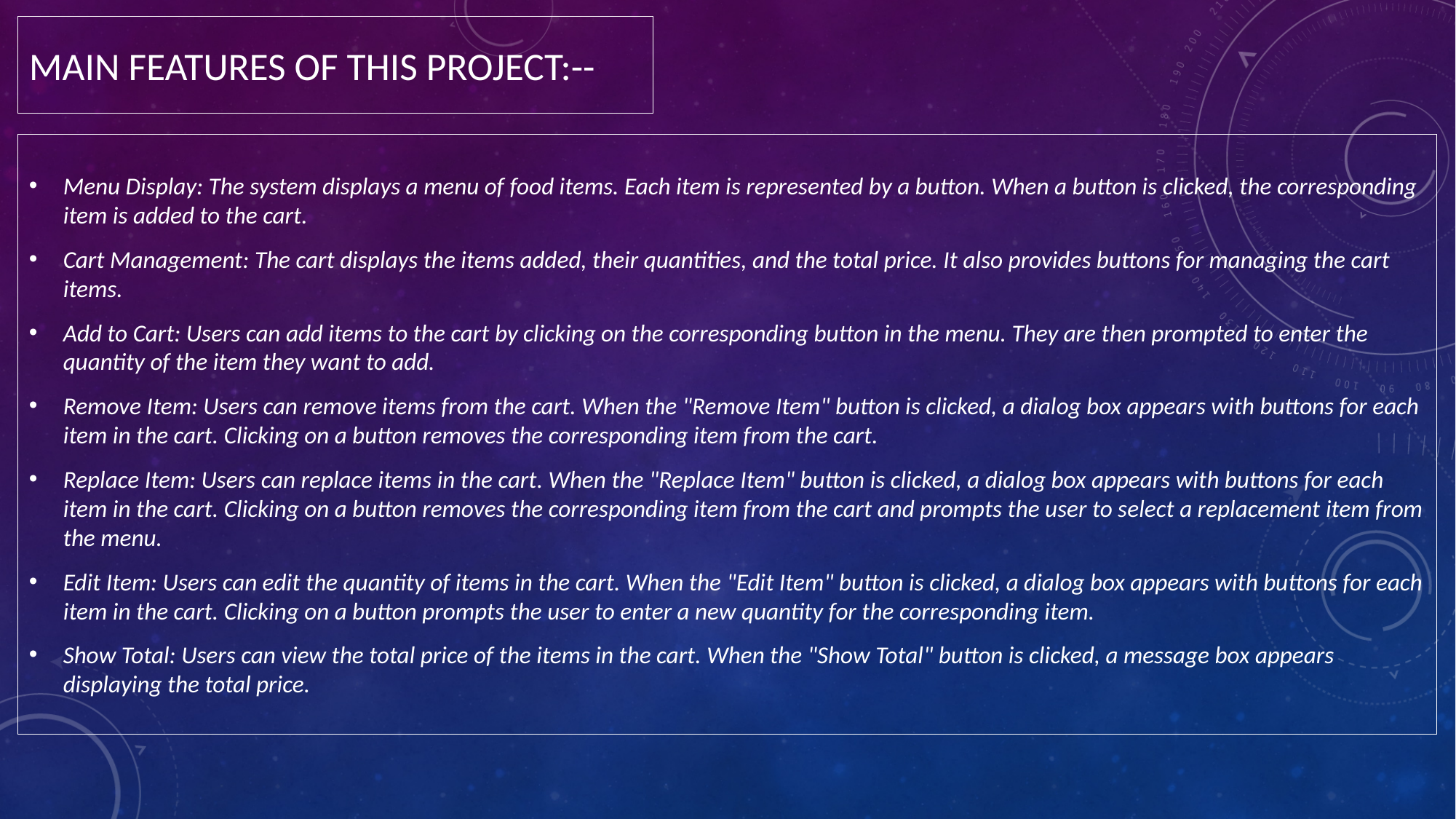

# Main features of this project:--
Menu Display: The system displays a menu of food items. Each item is represented by a button. When a button is clicked, the corresponding item is added to the cart.
Cart Management: The cart displays the items added, their quantities, and the total price. It also provides buttons for managing the cart items.
Add to Cart: Users can add items to the cart by clicking on the corresponding button in the menu. They are then prompted to enter the quantity of the item they want to add.
Remove Item: Users can remove items from the cart. When the "Remove Item" button is clicked, a dialog box appears with buttons for each item in the cart. Clicking on a button removes the corresponding item from the cart.
Replace Item: Users can replace items in the cart. When the "Replace Item" button is clicked, a dialog box appears with buttons for each item in the cart. Clicking on a button removes the corresponding item from the cart and prompts the user to select a replacement item from the menu.
Edit Item: Users can edit the quantity of items in the cart. When the "Edit Item" button is clicked, a dialog box appears with buttons for each item in the cart. Clicking on a button prompts the user to enter a new quantity for the corresponding item.
Show Total: Users can view the total price of the items in the cart. When the "Show Total" button is clicked, a message box appears displaying the total price.